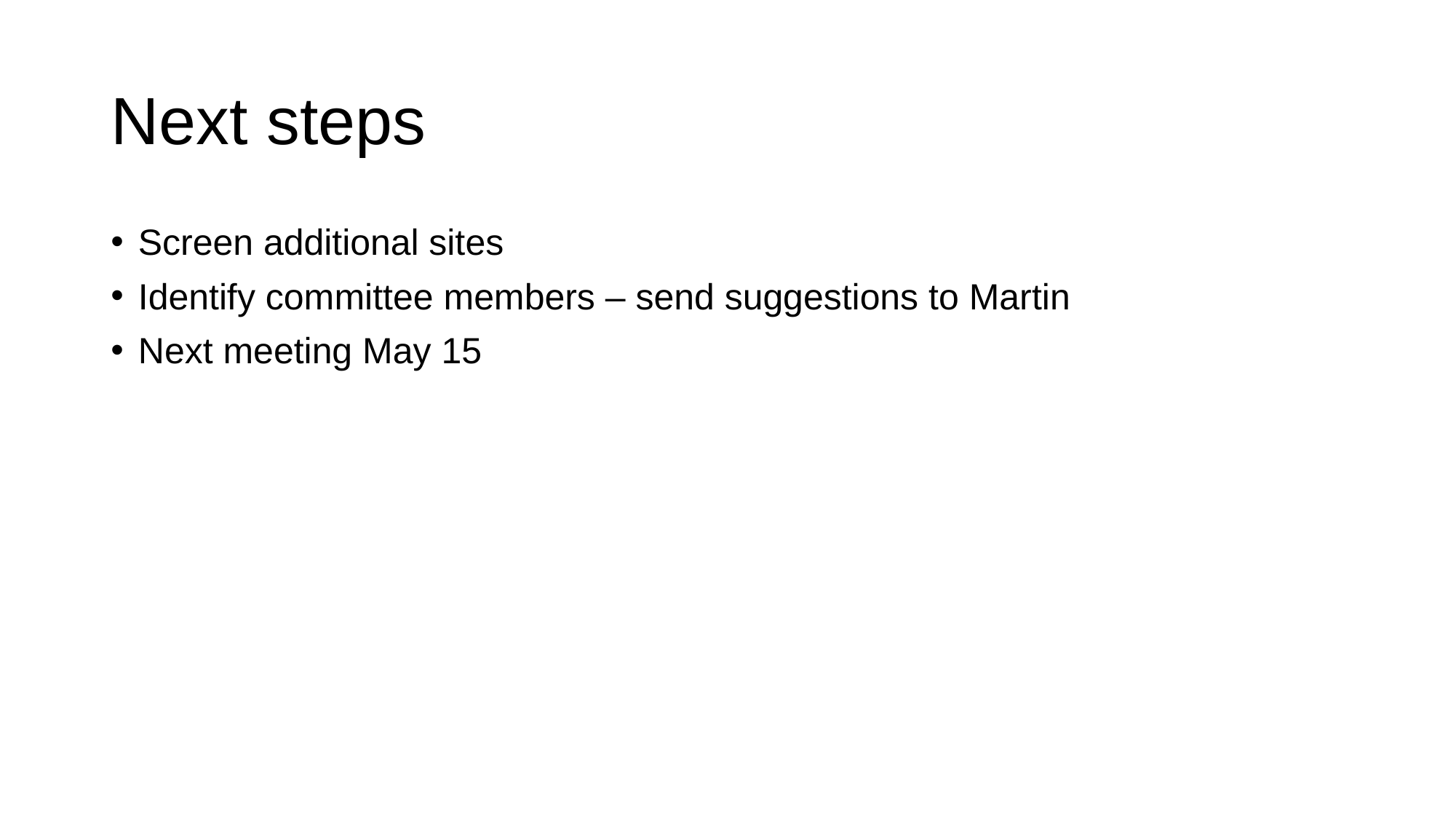

# Next steps
Screen additional sites
Identify committee members – send suggestions to Martin
Next meeting May 15